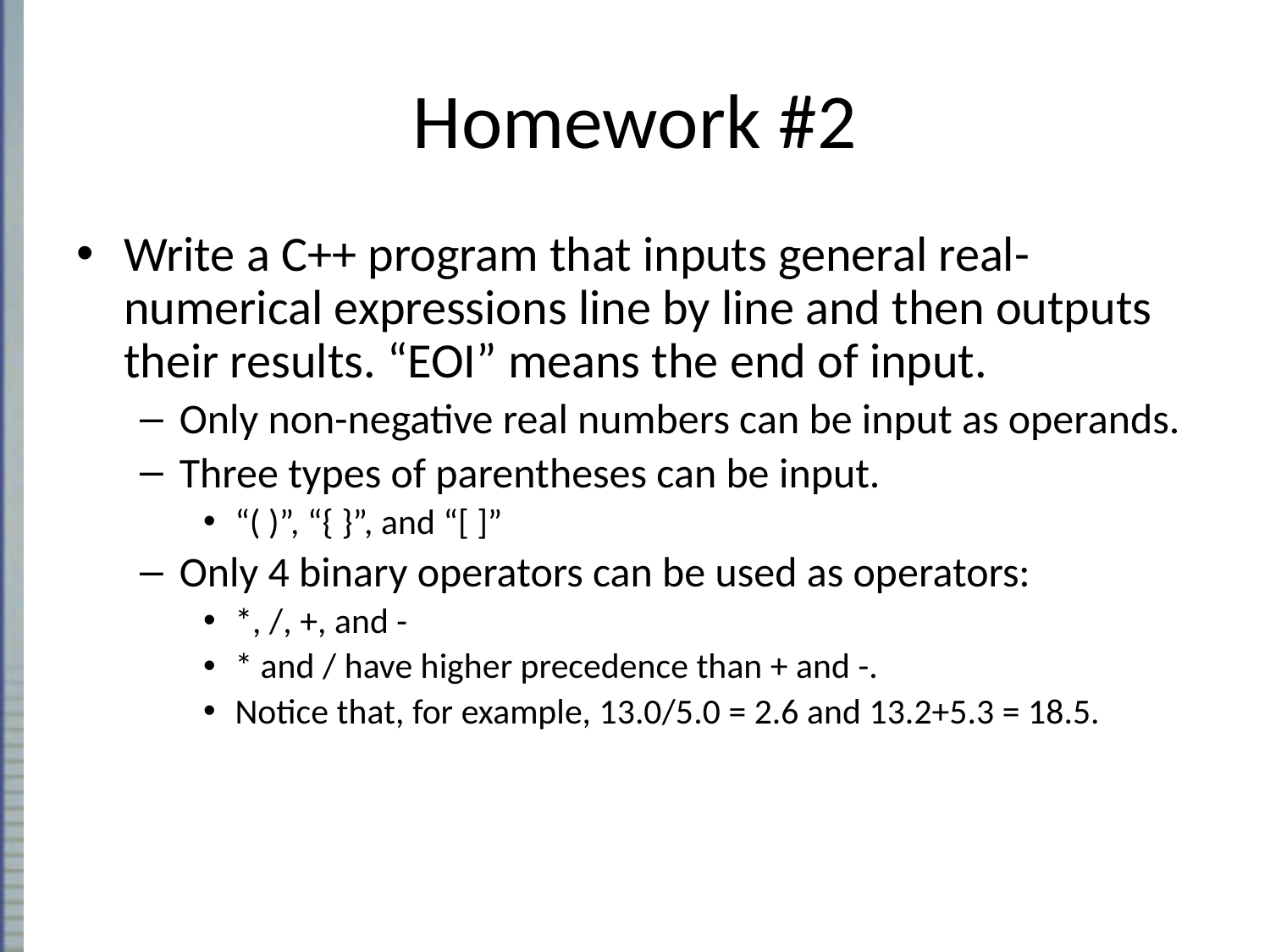

# Homework #2
Write a C++ program that inputs general real-numerical expressions line by line and then outputs their results. “EOI” means the end of input.
Only non-negative real numbers can be input as operands.
Three types of parentheses can be input.
“( )”, “{ }”, and “[ ]”
Only 4 binary operators can be used as operators:
*, /, +, and -
* and / have higher precedence than + and -.
Notice that, for example, 13.0/5.0 = 2.6 and 13.2+5.3 = 18.5.